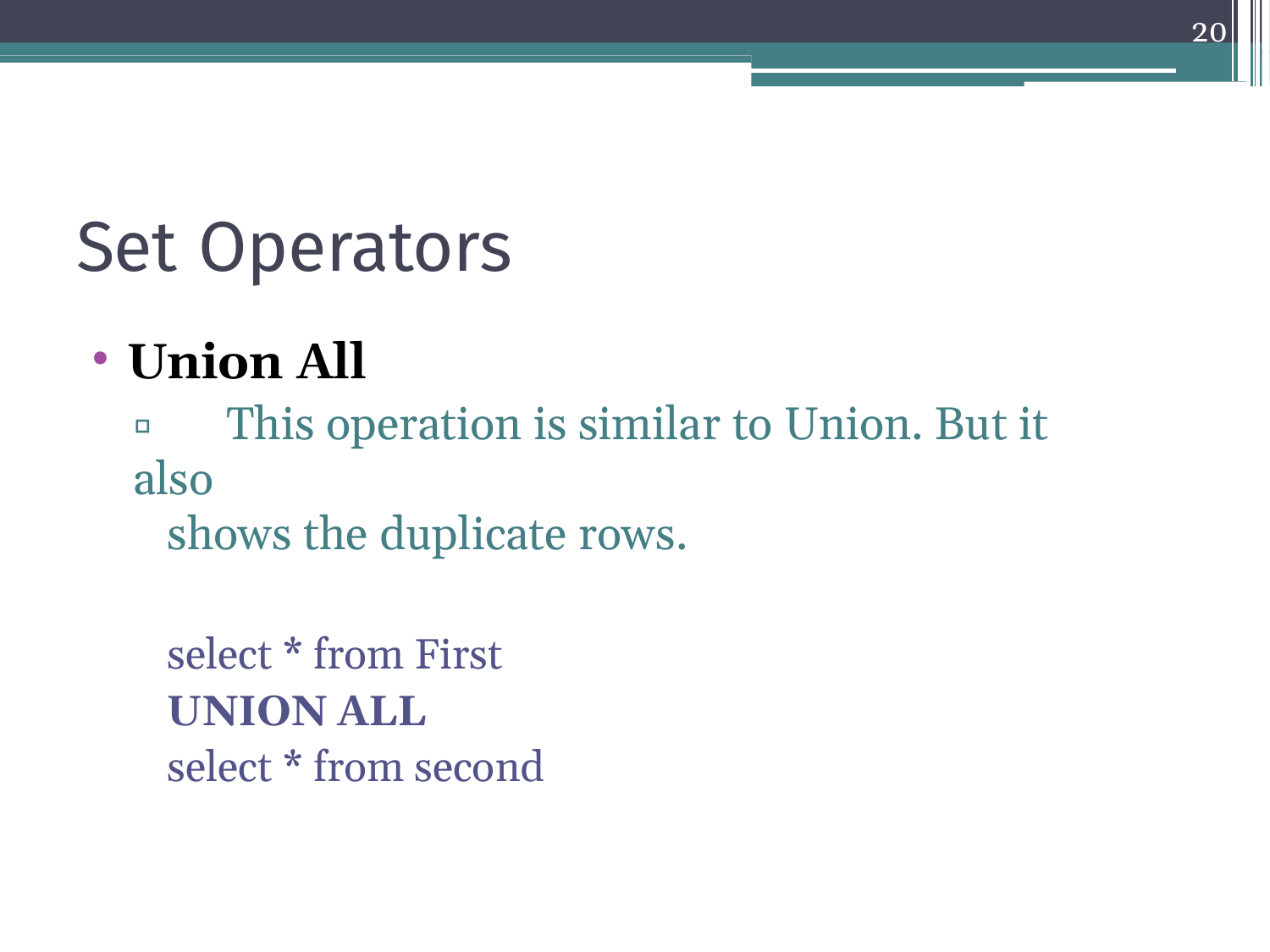

20
Set Operators
Union All
▫	This operation is similar to Union. But it also
shows the duplicate rows.

select * from First
UNION ALL
select * from second